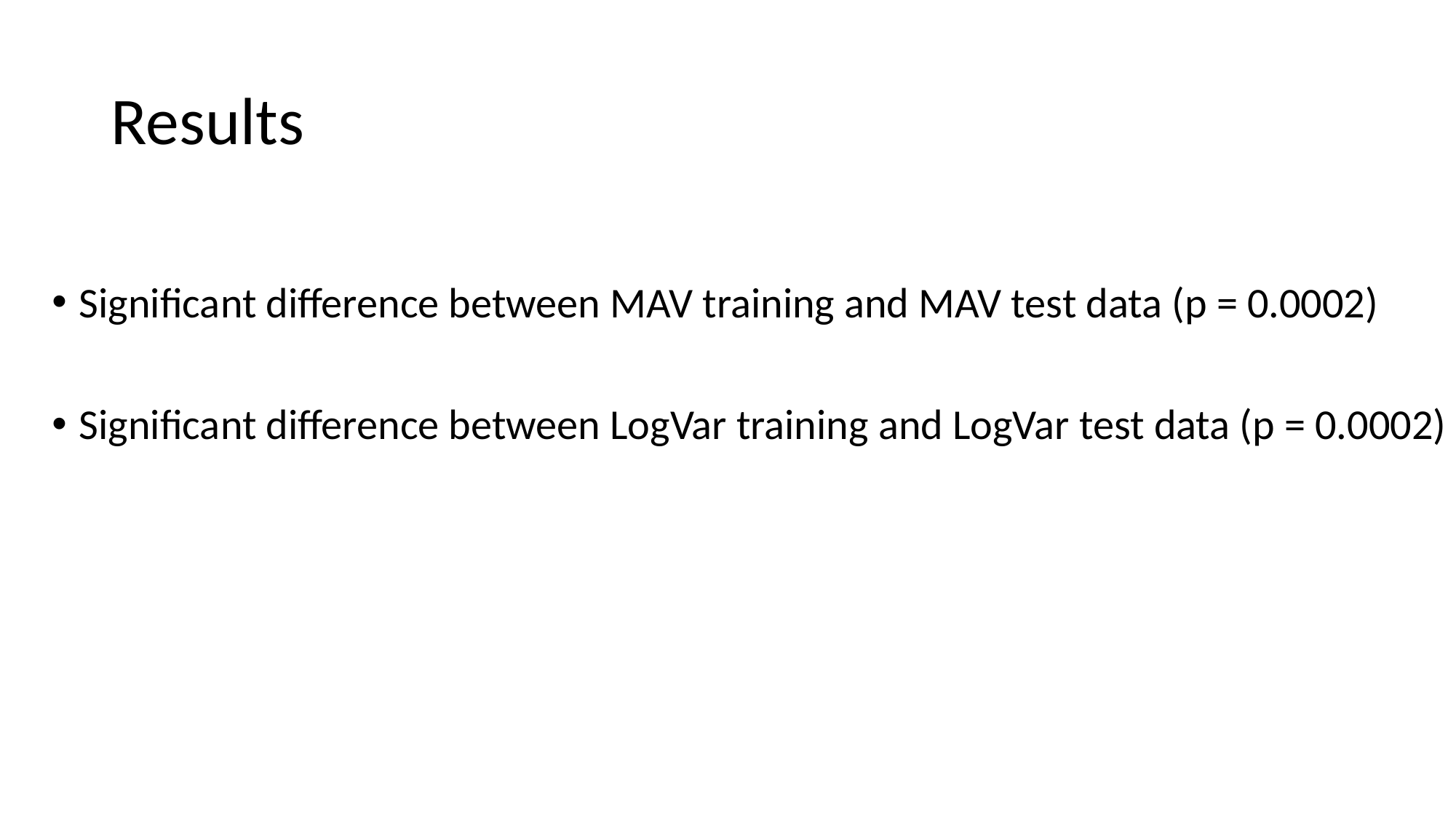

# Results
Significant difference between MAV training and MAV test data (p = 0.0002)

Significant difference between LogVar training and LogVar test data (p = 0.0002)